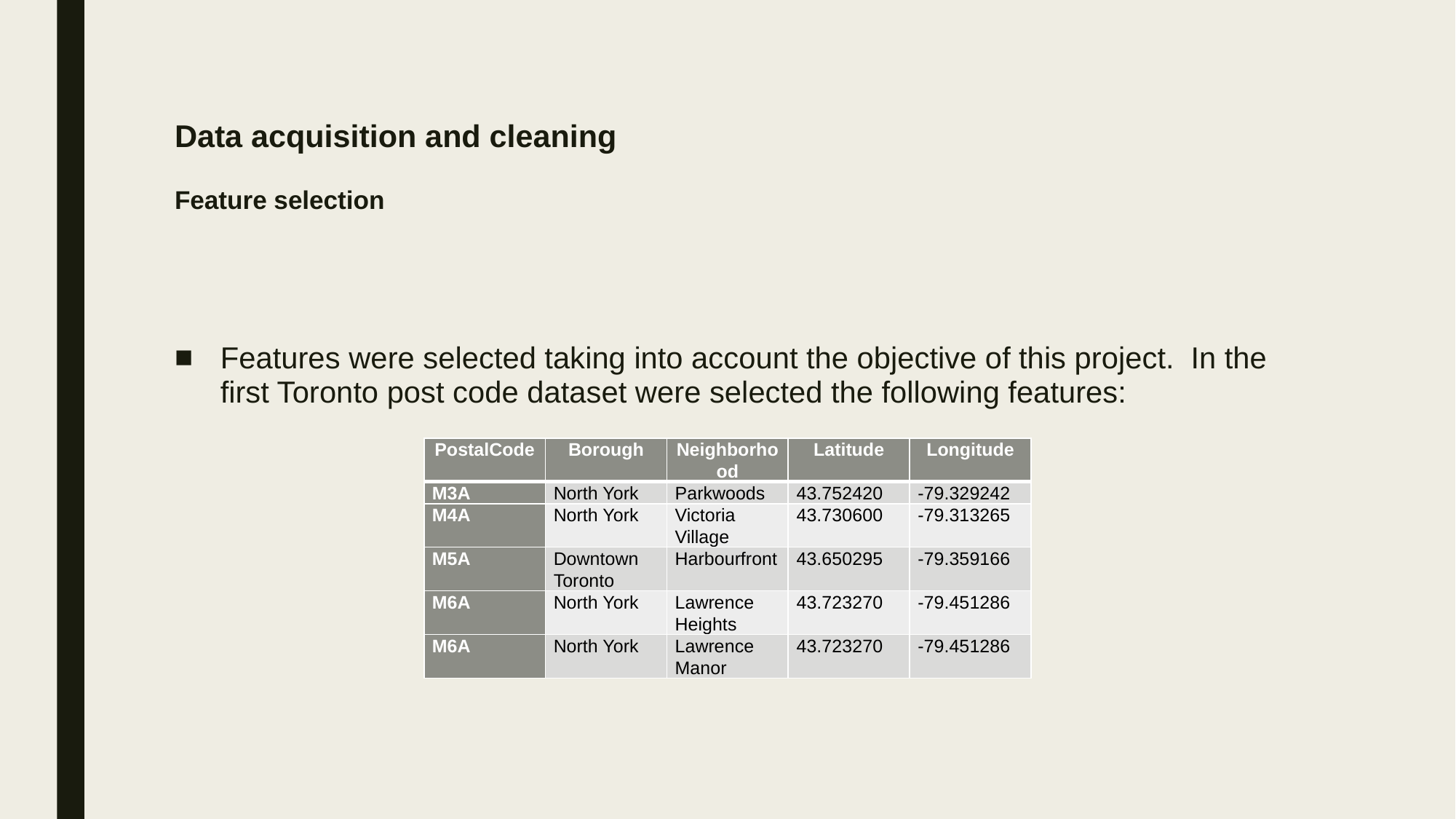

# Data acquisition and cleaning Feature selection
Features were selected taking into account the objective of this project.  In the first Toronto post code dataset were selected the following features:

| PostalCode | Borough | Neighborhood | Latitude | Longitude |
| --- | --- | --- | --- | --- |
| M3A | North York | Parkwoods | 43.752420 | -79.329242 |
| M4A | North York | Victoria Village | 43.730600 | -79.313265 |
| M5A | Downtown Toronto | Harbourfront | 43.650295 | -79.359166 |
| M6A | North York | Lawrence Heights | 43.723270 | -79.451286 |
| M6A | North York | Lawrence Manor | 43.723270 | -79.451286 |